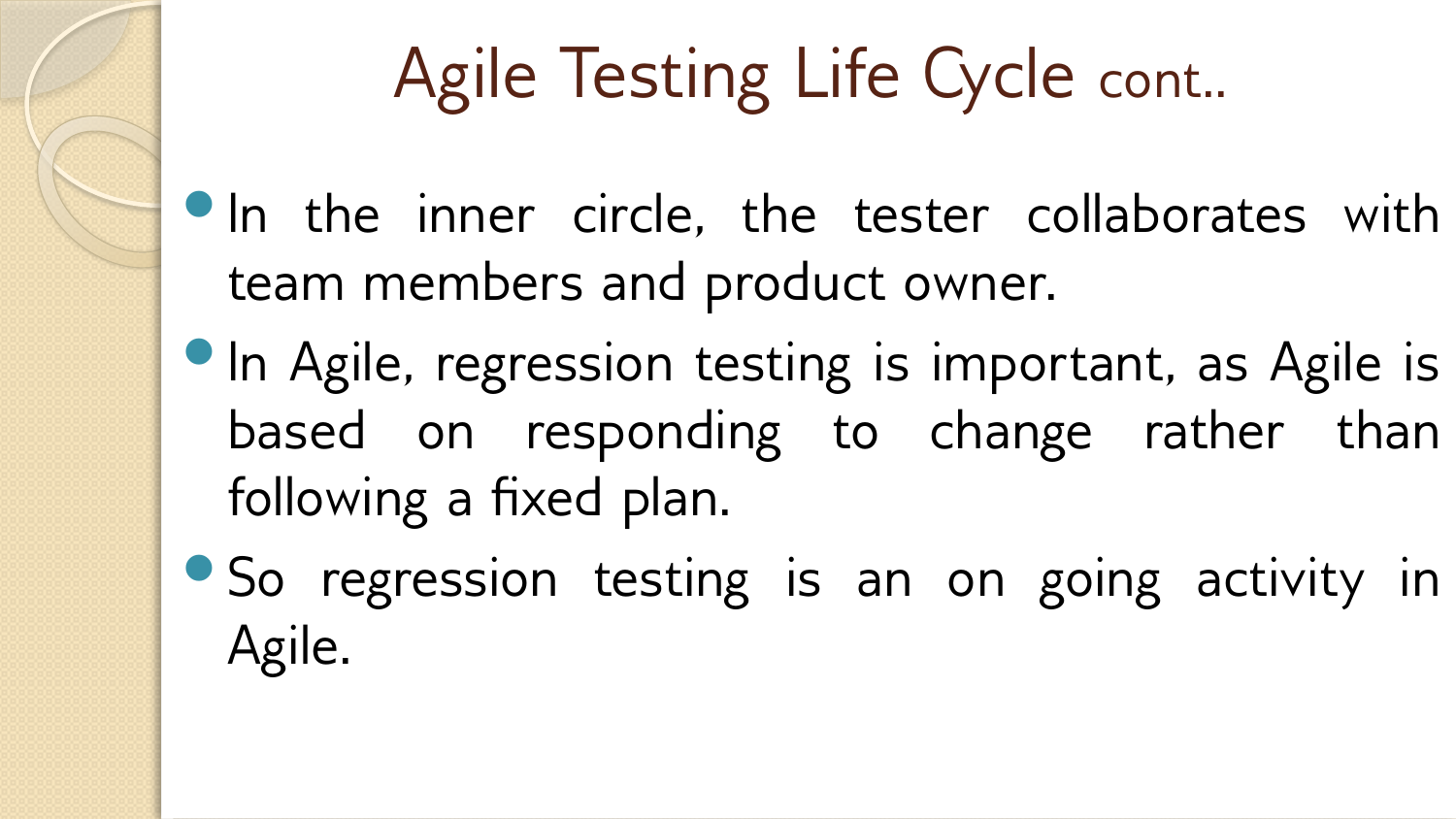

# Agile Testing Life Cycle cont..
In the inner circle, the tester collaborates with team members and product owner.
In Agile, regression testing is important, as Agile is based on responding to change rather than following a fixed plan.
So regression testing is an on going activity in Agile.